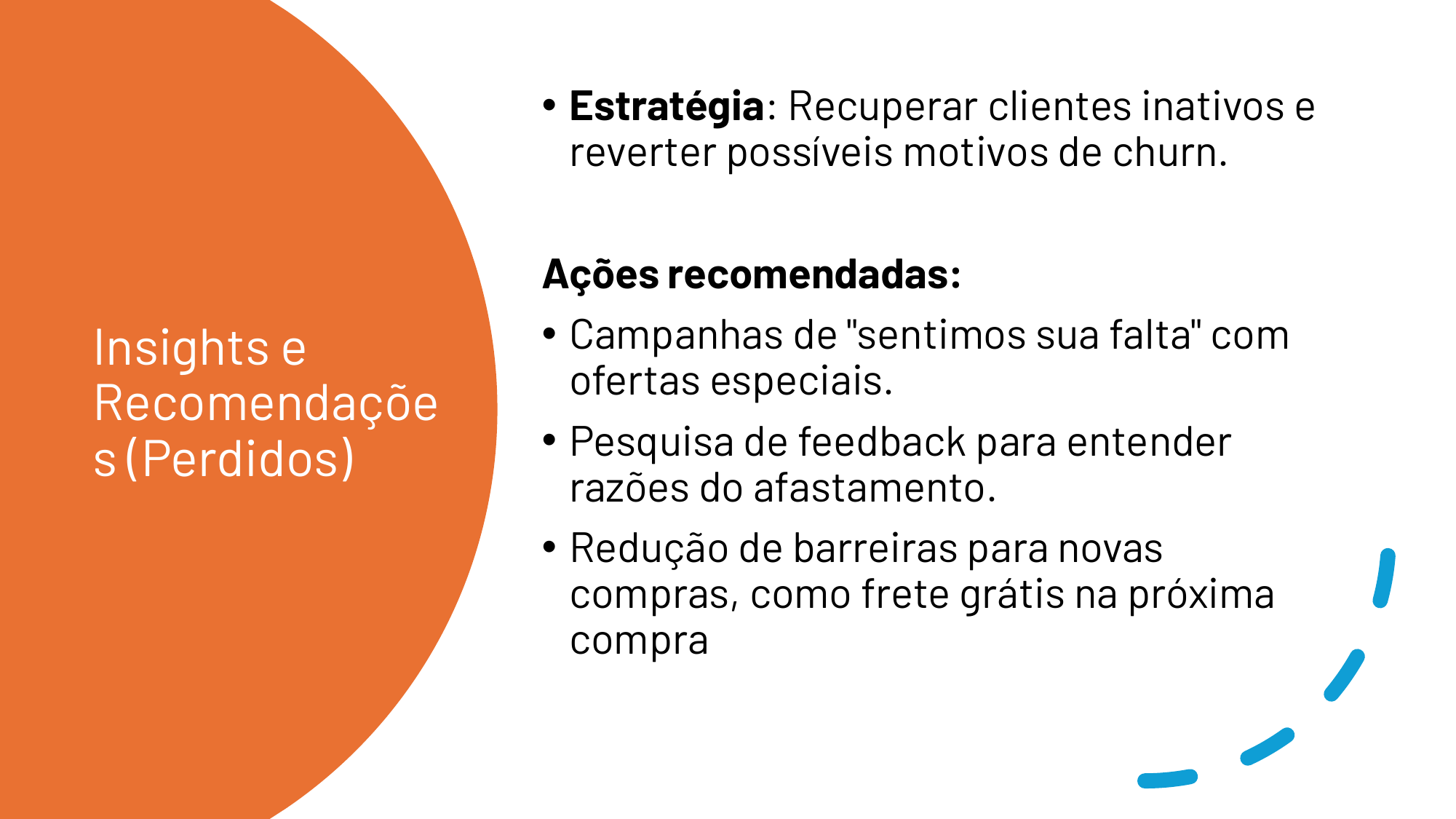

Estratégia: Recuperar clientes inativos e reverter possíveis motivos de churn.

Ações recomendadas:
Campanhas de "sentimos sua falta" com ofertas especiais.
Pesquisa de feedback para entender razões do afastamento.
Redução de barreiras para novas compras, como frete grátis na próxima compra

# Insights e Recomendações (Perdidos)